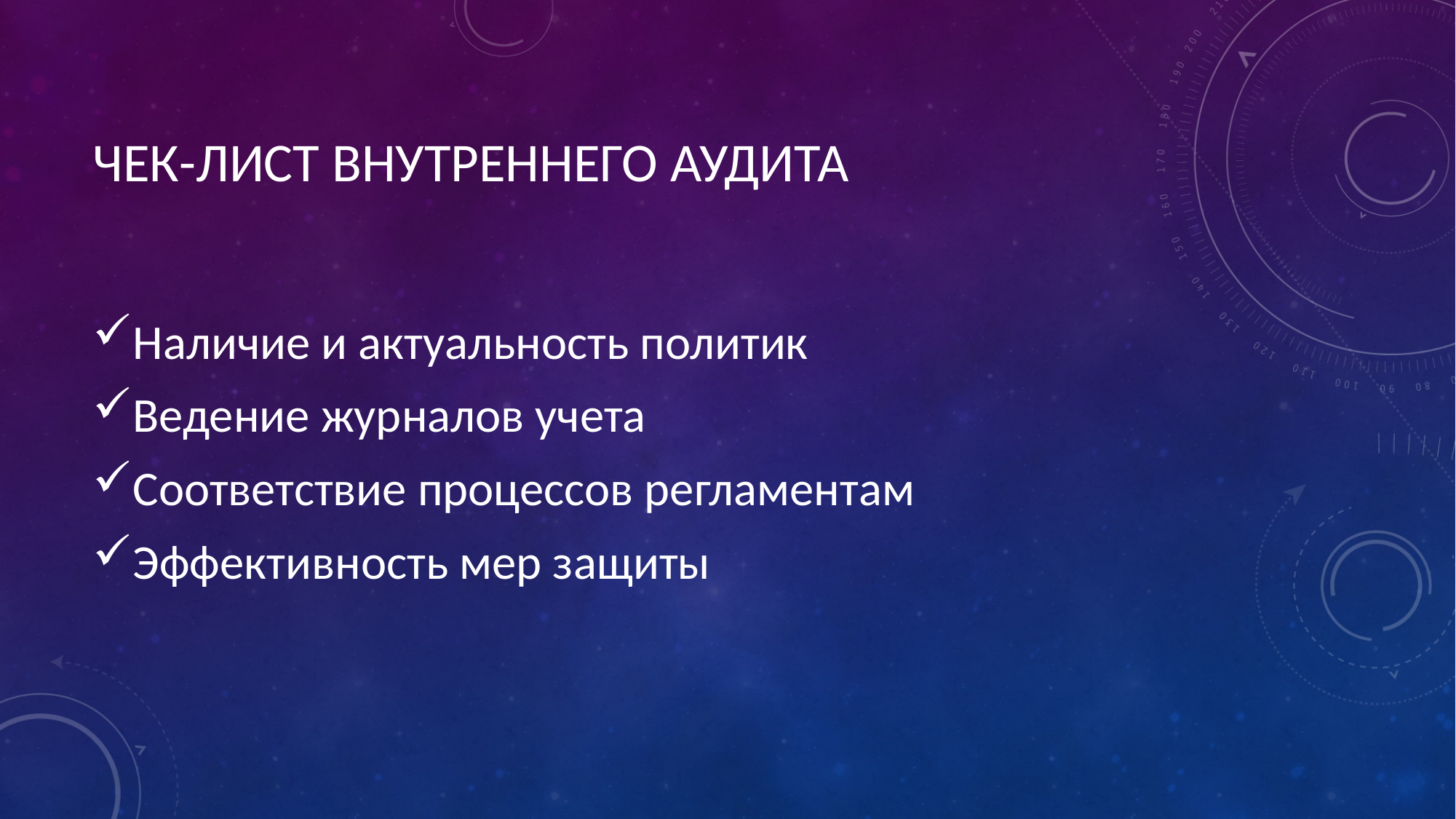

# Чек-лист внутреннего аудита
Наличие и актуальность политик
Ведение журналов учета
Соответствие процессов регламентам
Эффективность мер защиты